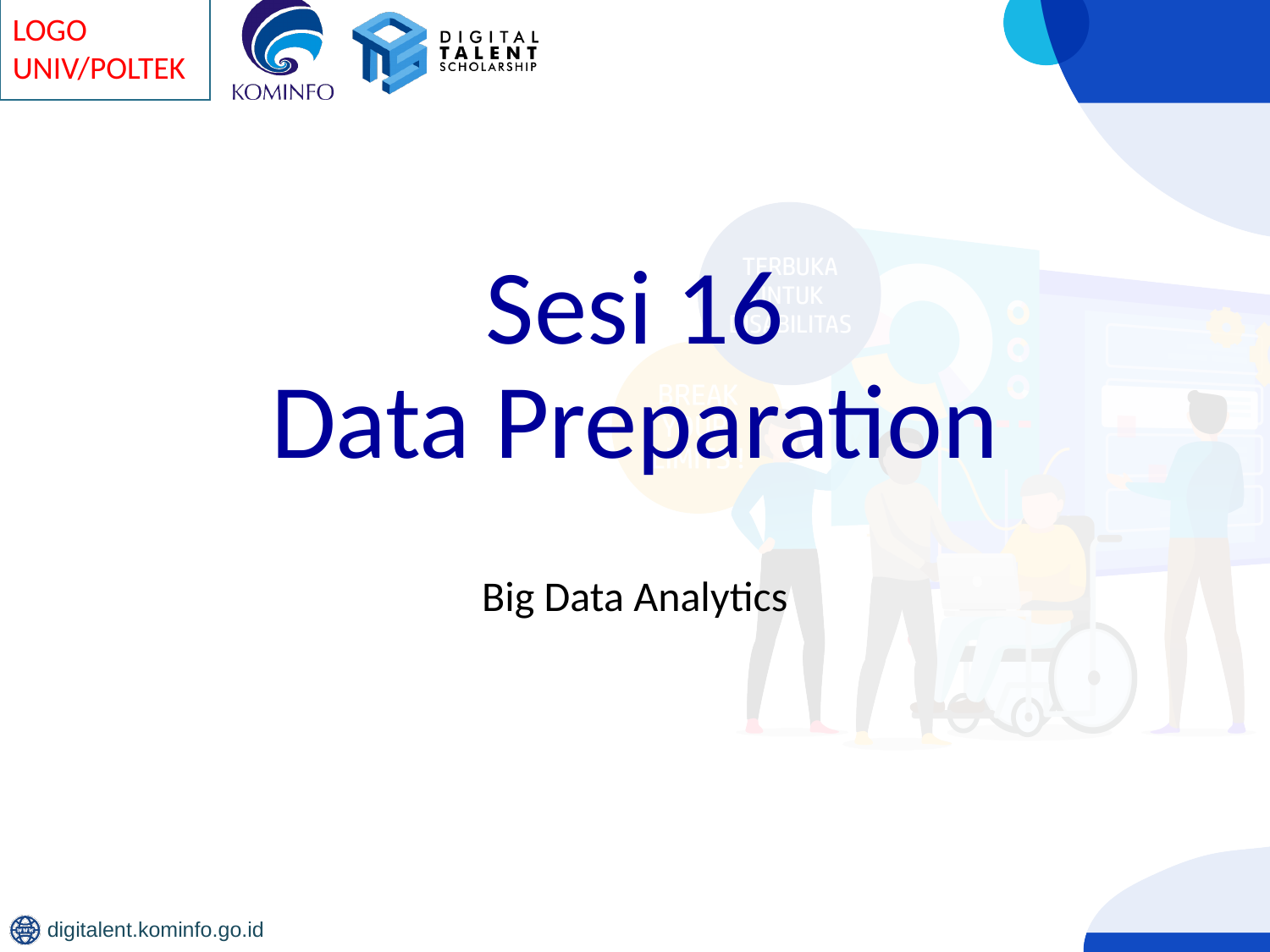

# Sesi 16 Data Preparation

Big Data Analytics